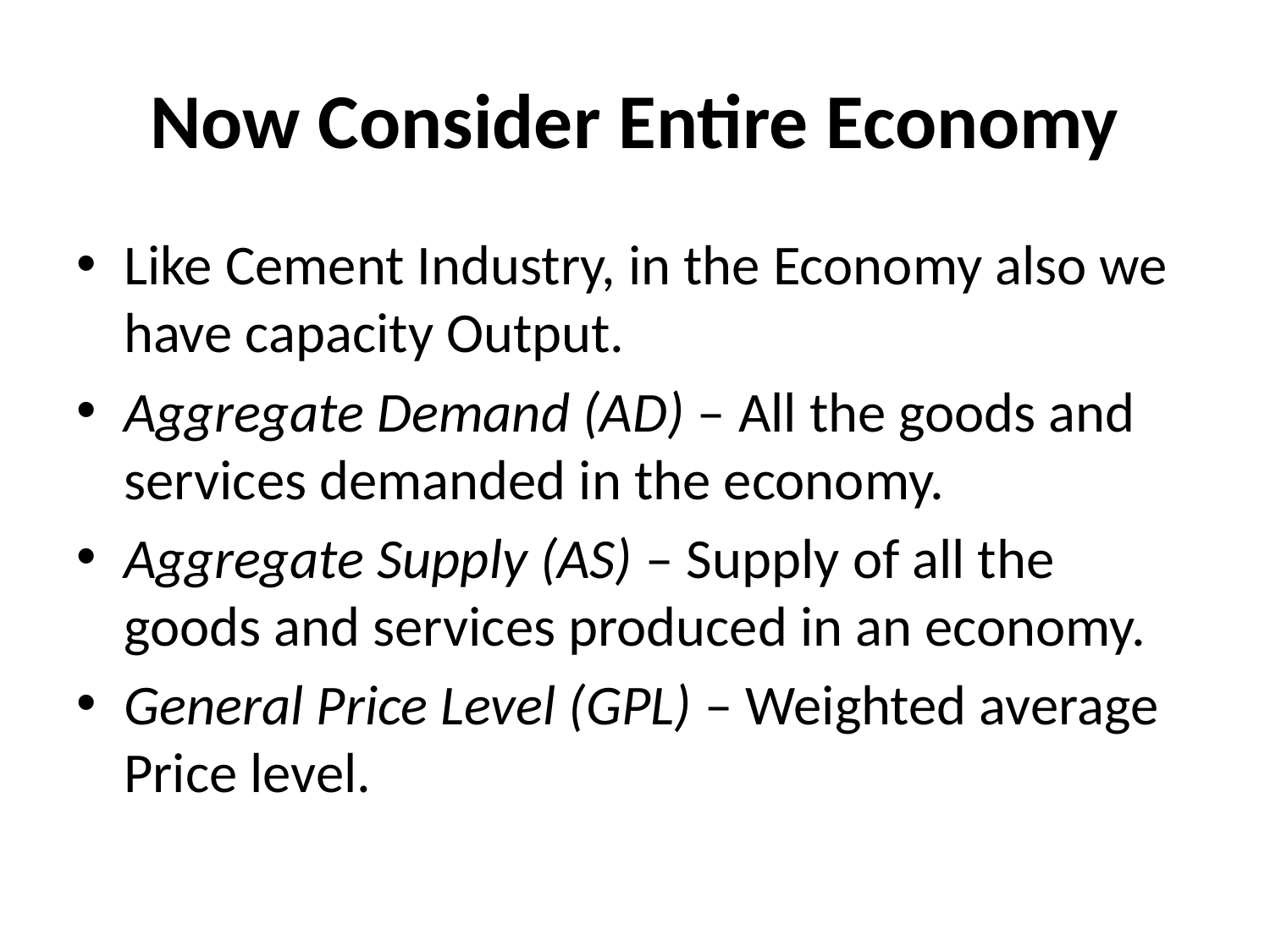

# Now Consider Entire Economy
Like Cement Industry, in the Economy also we have capacity Output.
Aggregate Demand (AD) – All the goods and services demanded in the economy.
Aggregate Supply (AS) – Supply of all the goods and services produced in an economy.
General Price Level (GPL) – Weighted average Price level.